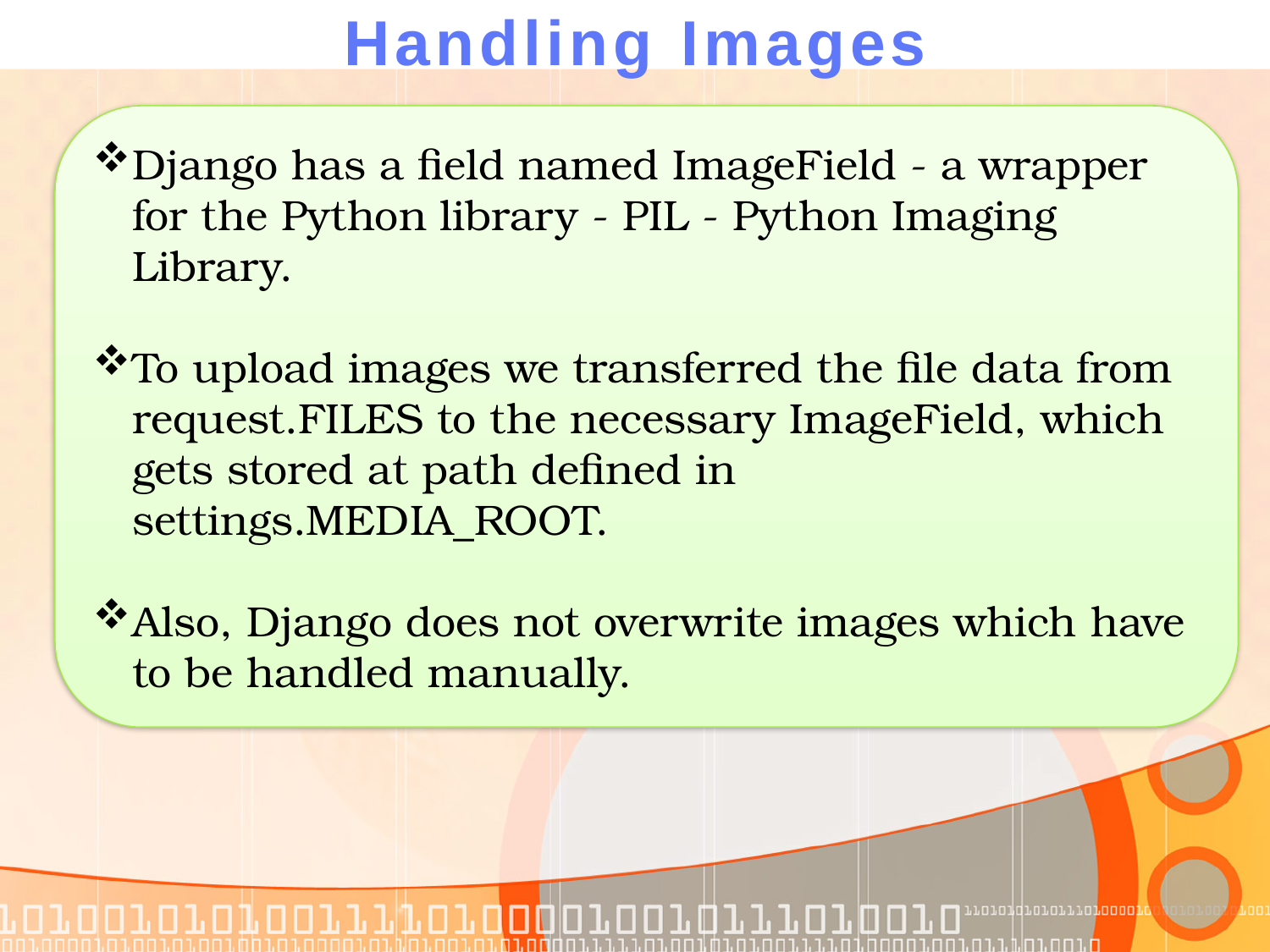

# Handling Images
Django has a field named ImageField - a wrapper for the Python library - PIL - Python Imaging Library.

To upload images we transferred the file data from request.FILES to the necessary ImageField, which gets stored at path defined in settings.MEDIA_ROOT.

Also, Django does not overwrite images which have to be handled manually.